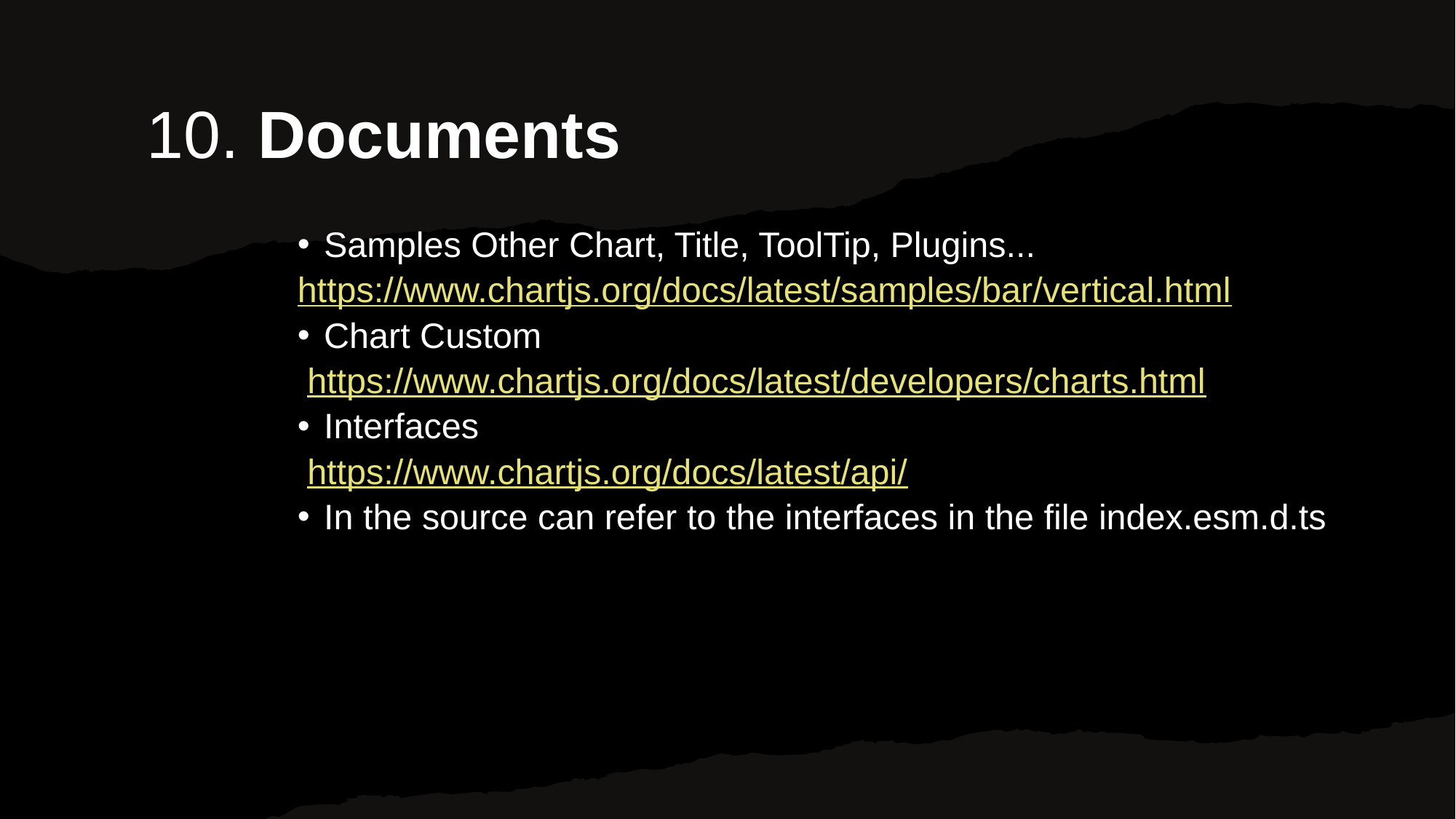

10. Documents
Samples Other Chart, Title, ToolTip, Plugins...
	https://www.chartjs.org/docs/latest/samples/bar/vertical.html
Chart Custom
	 https://www.chartjs.org/docs/latest/developers/charts.html
Interfaces
	 https://www.chartjs.org/docs/latest/api/
In the source can refer to the interfaces in the file index.esm.d.ts